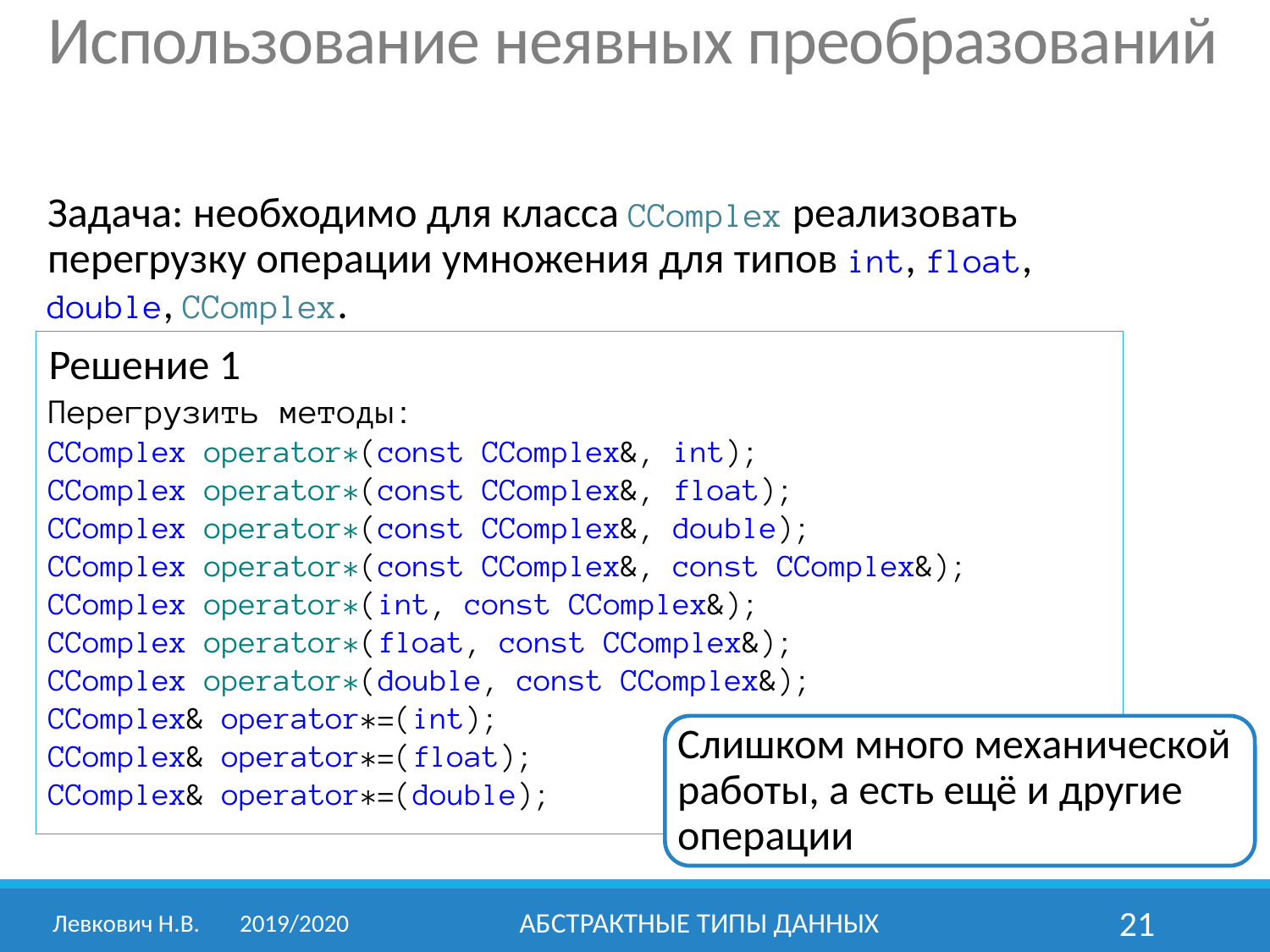

# Использование неявных преобразований
Задача: необходимо для класса CComplex реализовать перегрузку операции умножения для типов int, float, double, CComplex.
Решение 1
Перегрузить методы:
CComplex operator*(const CComplex&, int);
CComplex operator*(const CComplex&, float);
CComplex operator*(const CComplex&, double);
CComplex operator*(const CComplex&, const CComplex&);
CComplex operator*(int, const CComplex&);
CComplex operator*(float, const CComplex&);
CComplex operator*(double, const CComplex&);
CComplex& operator*=(int);
CComplex& operator*=(float);
CComplex& operator*=(double);

Слишком много механической работы, а есть ещё и другие  операции
Левкович Н.В.	2019/2020
Абстрактные типы данных
21